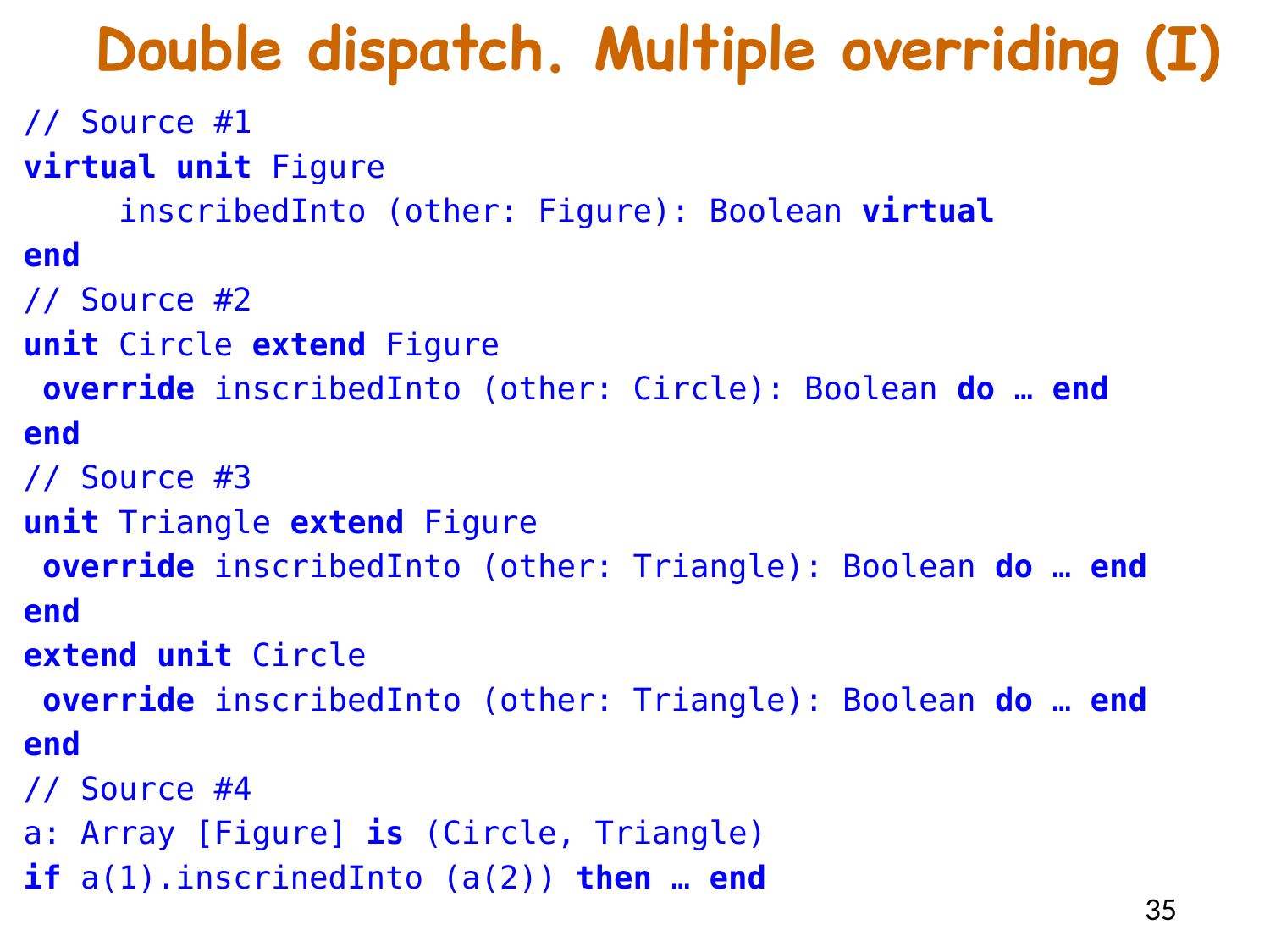

Double dispatch. Multiple overriding (I)
// Source #1
virtual unit Figure
     inscribedInto (other: Figure): Boolean virtual
end
// Source #2
unit Circle extend Figure
 override inscribedInto (other: Circle): Boolean do … end
end
// Source #3
unit Triangle extend Figure
 override inscribedInto (other: Triangle): Boolean do … end
end
extend unit Circle
 override inscribedInto (other: Triangle): Boolean do … end
end
// Source #4
a: Array [Figure] is (Circle, Triangle)
if a(1).inscrinedInto (a(2)) then … end
35